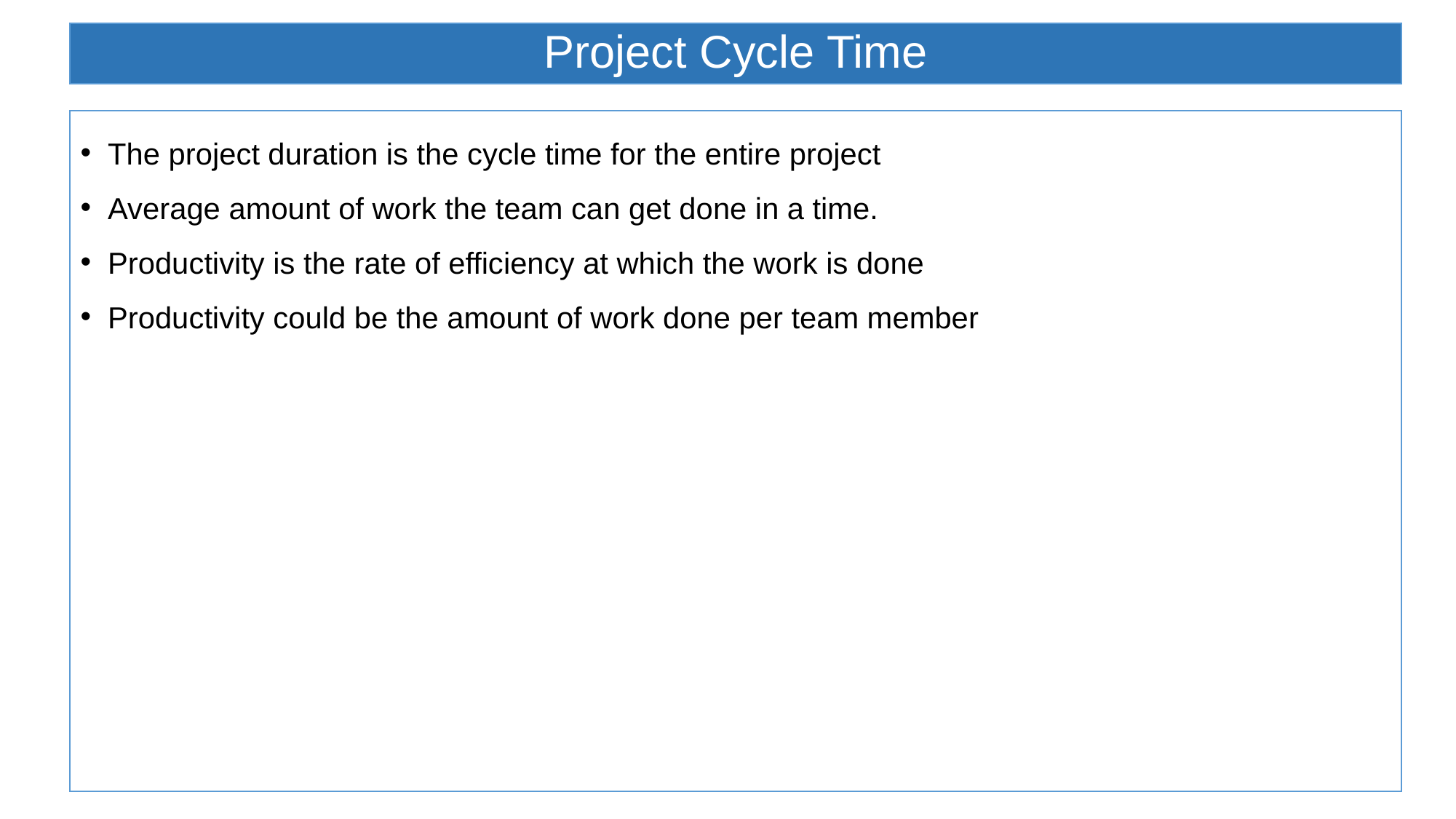

# Project Cycle Time
The project duration is the cycle time for the entire project
Average amount of work the team can get done in a time.
Productivity is the rate of efficiency at which the work is done
Productivity could be the amount of work done per team member